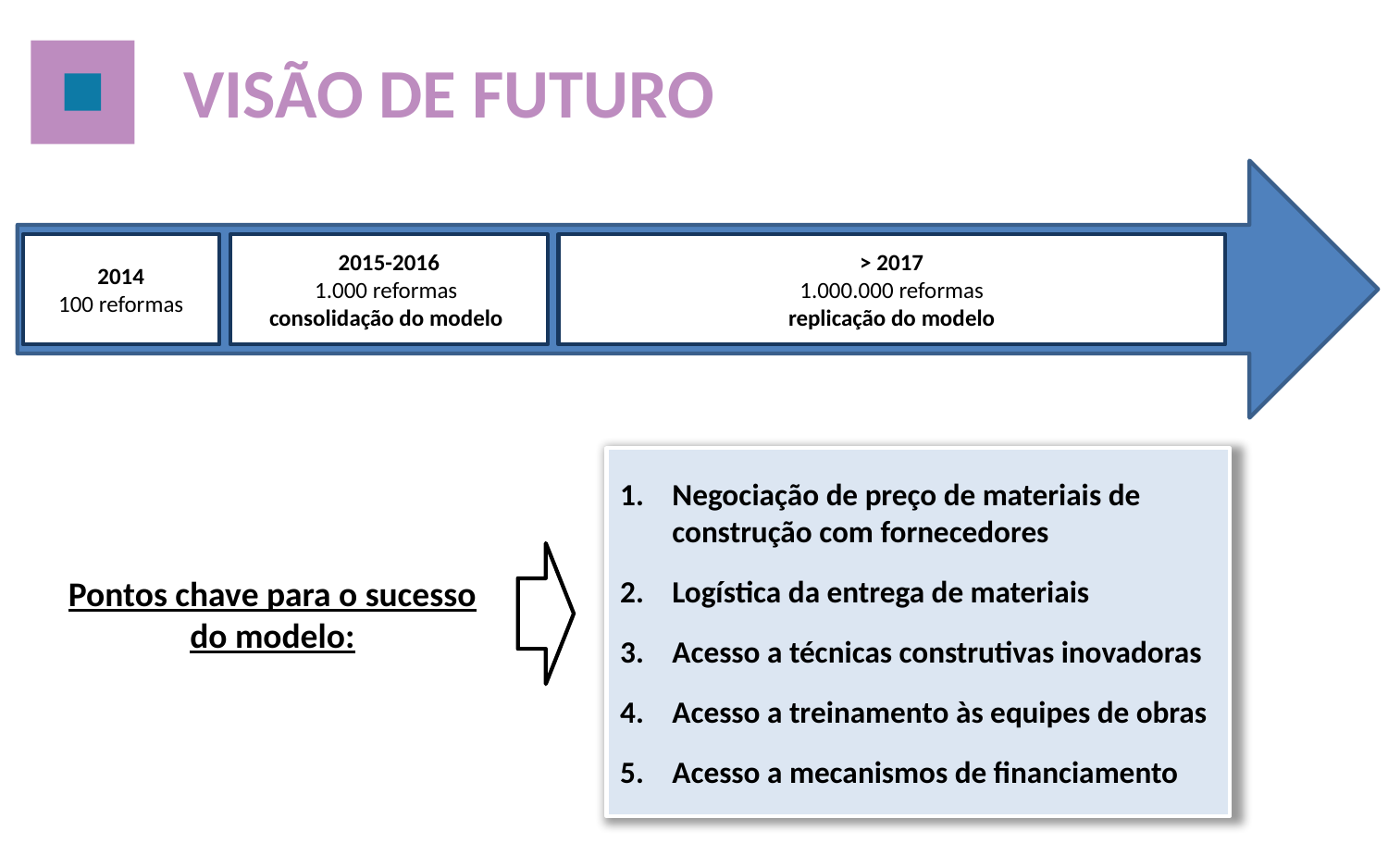

VISÃO DE FUTURO

2014
100 reformas
2015-2016
1.000 reformas
consolidação do modelo
> 2017
1.000.000 reformas
replicação do modelo
Negociação de preço de materiais de construção com fornecedores
Logística da entrega de materiais
Acesso a técnicas construtivas inovadoras
Acesso a treinamento às equipes de obras
Acesso a mecanismos de financiamento

Pontos chave para o sucesso do modelo: